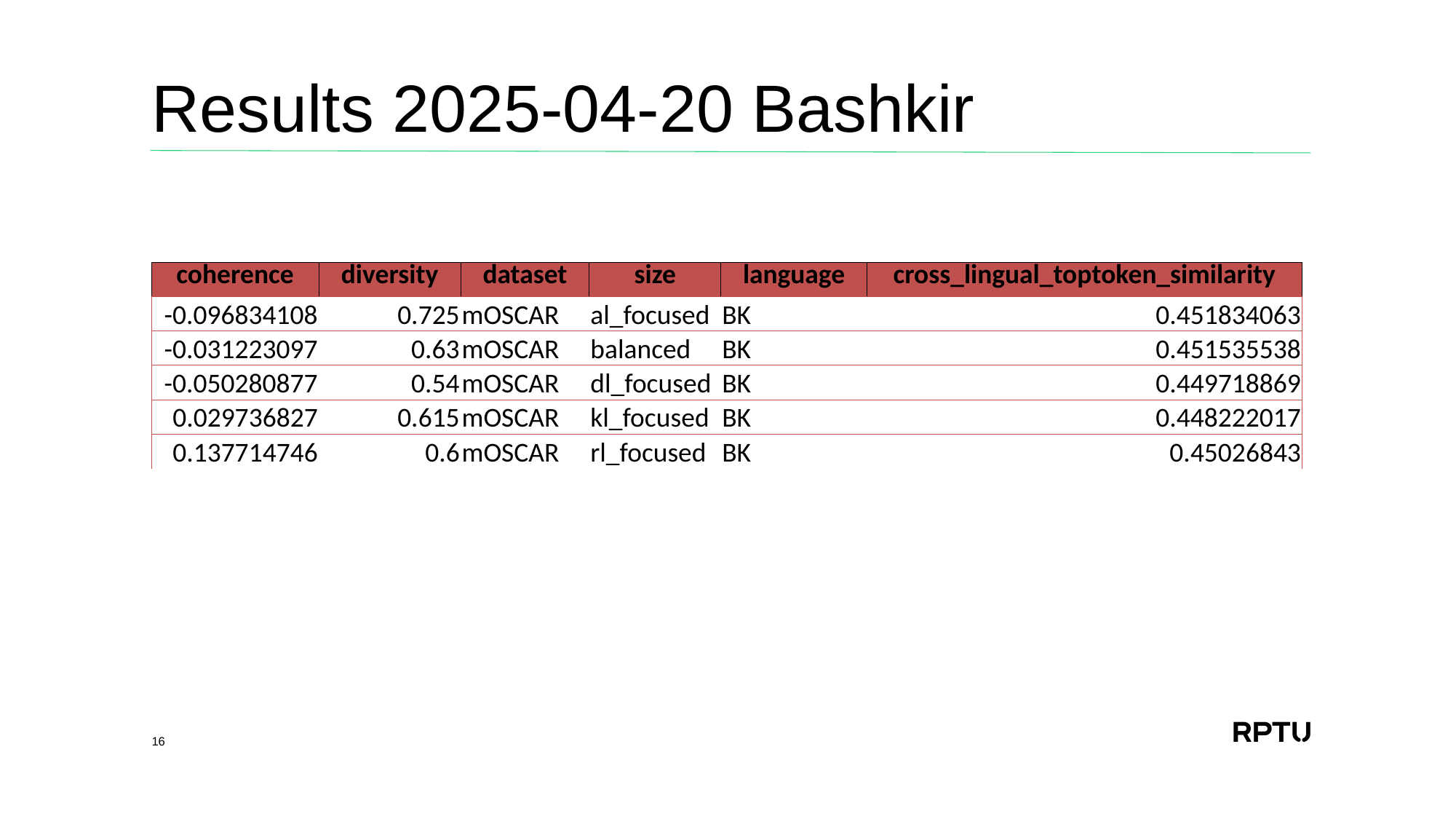

# Results 2025-04-20 Bashkir
| coherence | diversity | dataset | size | language | cross\_lingual\_toptoken\_similarity |
| --- | --- | --- | --- | --- | --- |
| -0.096834108 | 0.725 | mOSCAR | al\_focused | BK | 0.451834063 |
| -0.031223097 | 0.63 | mOSCAR | balanced | BK | 0.451535538 |
| -0.050280877 | 0.54 | mOSCAR | dl\_focused | BK | 0.449718869 |
| 0.029736827 | 0.615 | mOSCAR | kl\_focused | BK | 0.448222017 |
| 0.137714746 | 0.6 | mOSCAR | rl\_focused | BK | 0.45026843 |
16